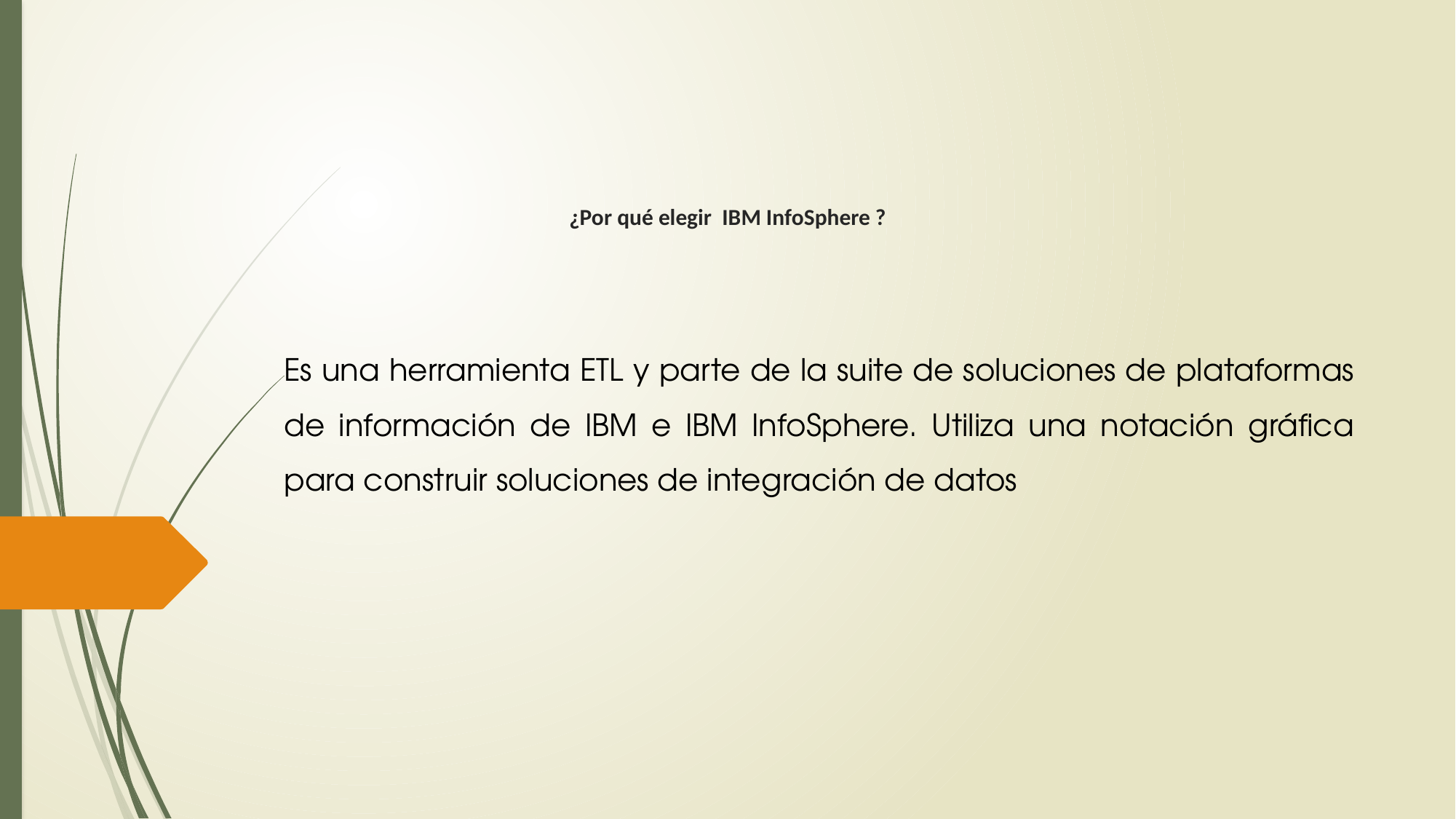

# ¿Por qué elegir  IBM InfoSphere ?
Es una herramienta ETL y parte de la suite de soluciones de plataformas de información de IBM e IBM InfoSphere. Utiliza una notación gráfica para construir soluciones de integración de datos